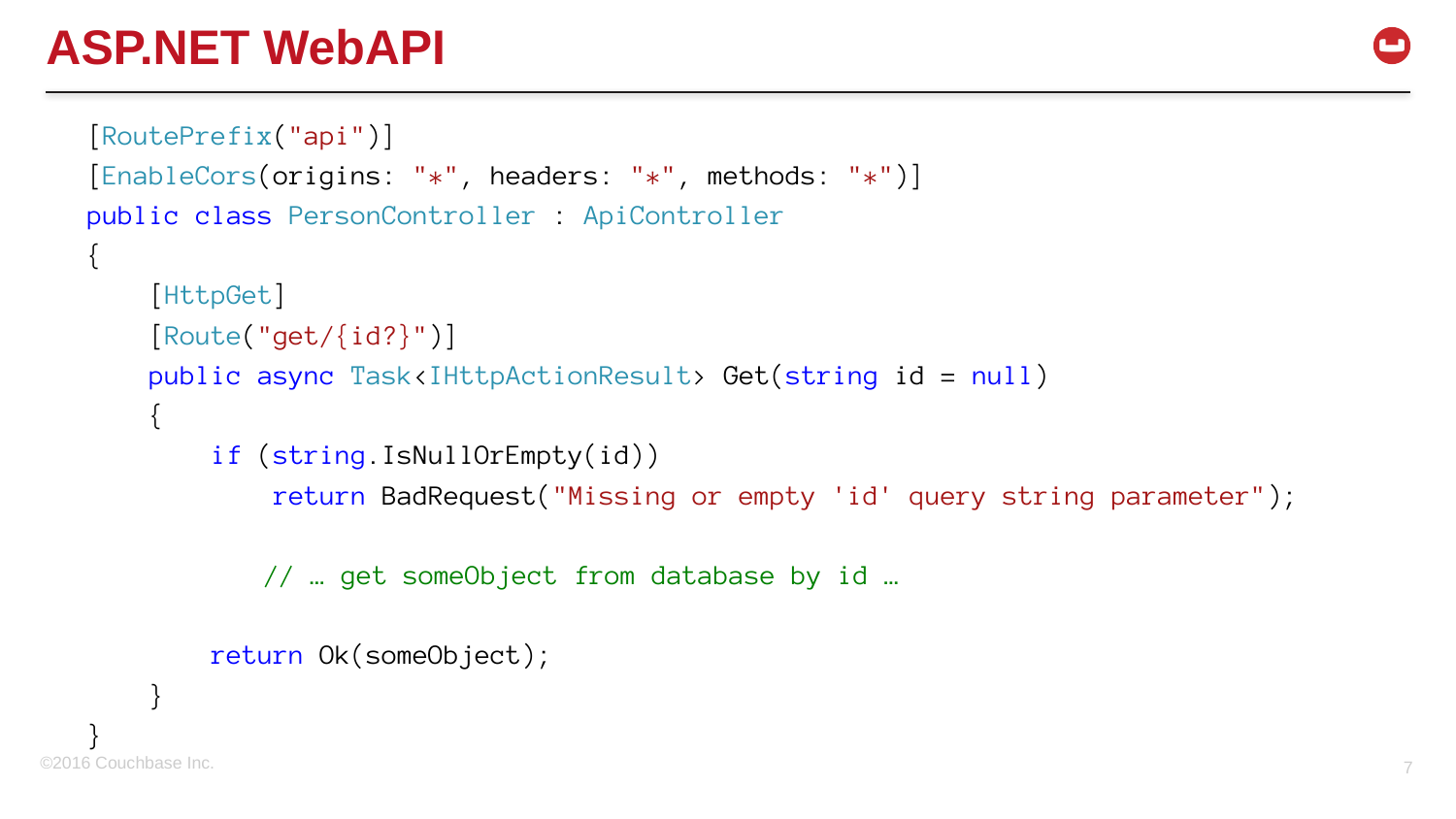

# ASP.NET WebAPI
[RoutePrefix("api")]
[EnableCors(origins: "*", headers: "*", methods: "*")]
public class PersonController : ApiController
{
    [HttpGet]
    [Route("get/{id?}")]
    public async Task<IHttpActionResult> Get(string id = null)
    {
        if (string.IsNullOrEmpty(id))
            return BadRequest("Missing or empty 'id' query string parameter");

 	  // … get someObject from database by id …

        return Ok(someObject);
    }
}